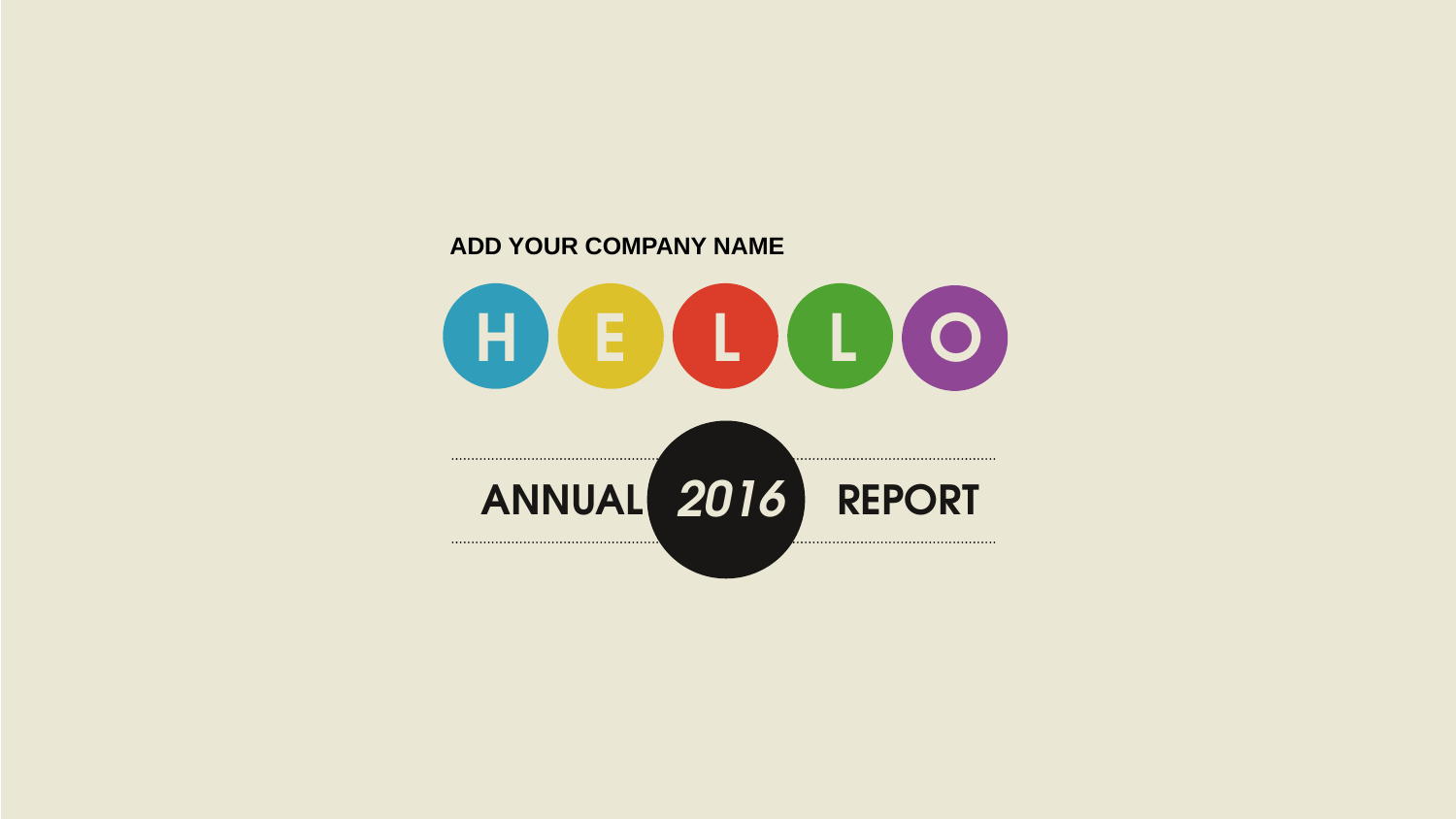

ADD YOUR COMPANY NAME
#

L
L
O
H
E

2016

ANNUAL                 REPORT